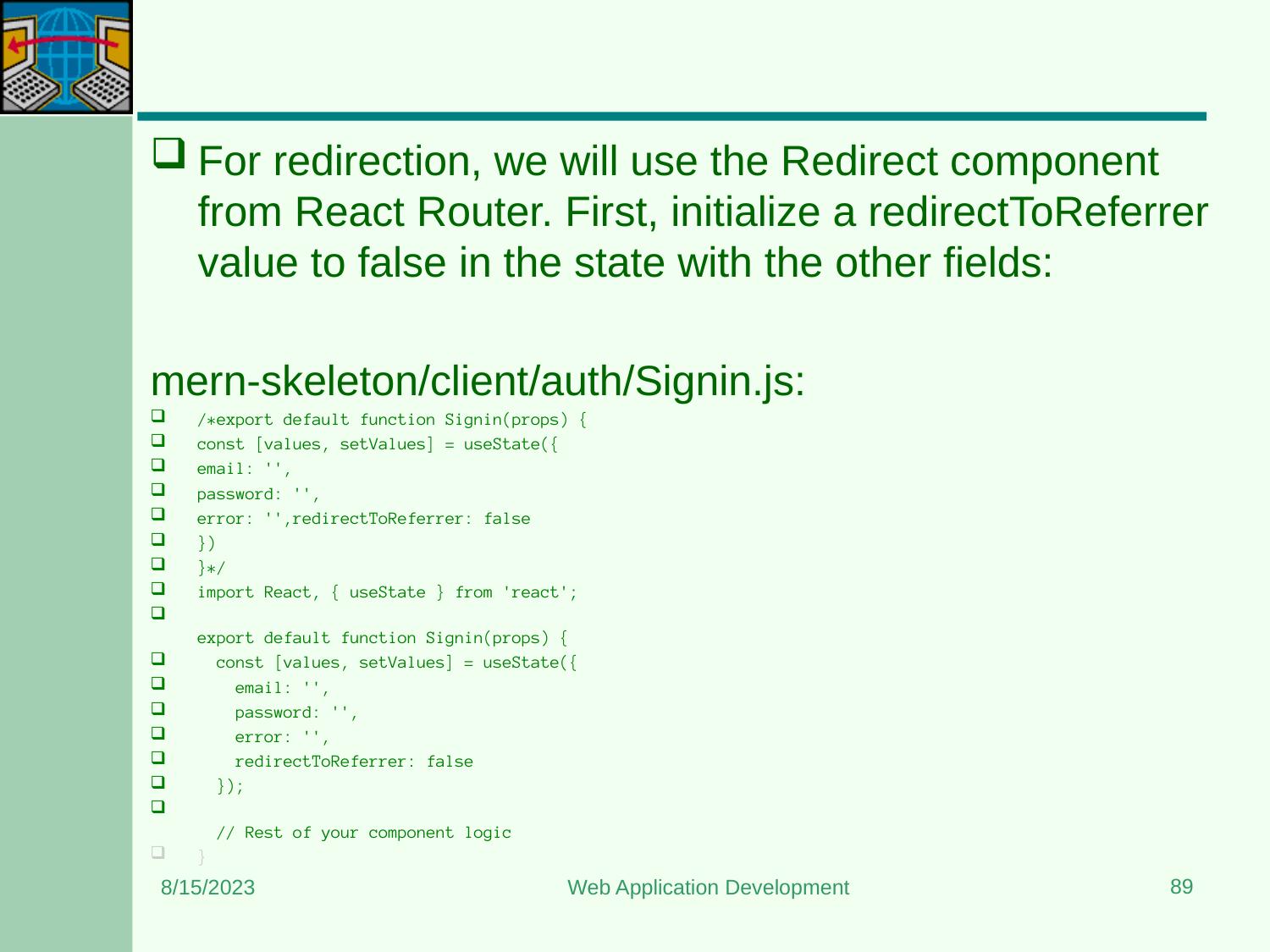

#
For redirection, we will use the Redirect component from React Router. First, initialize a redirectToReferrer value to false in the state with the other fields:

mern-skeleton/client/auth/Signin.js:
/*export default function Signin(props) {
const [values, setValues] = useState({
email: '',
password: '',
error: '',redirectToReferrer: false
})
}*/
import React, { useState } from 'react';
export default function Signin(props) {
  const [values, setValues] = useState({
    email: '',
    password: '',
    error: '',
    redirectToReferrer: false
  });
  // Rest of your component logic
}

89
8/15/2023
Web Application Development